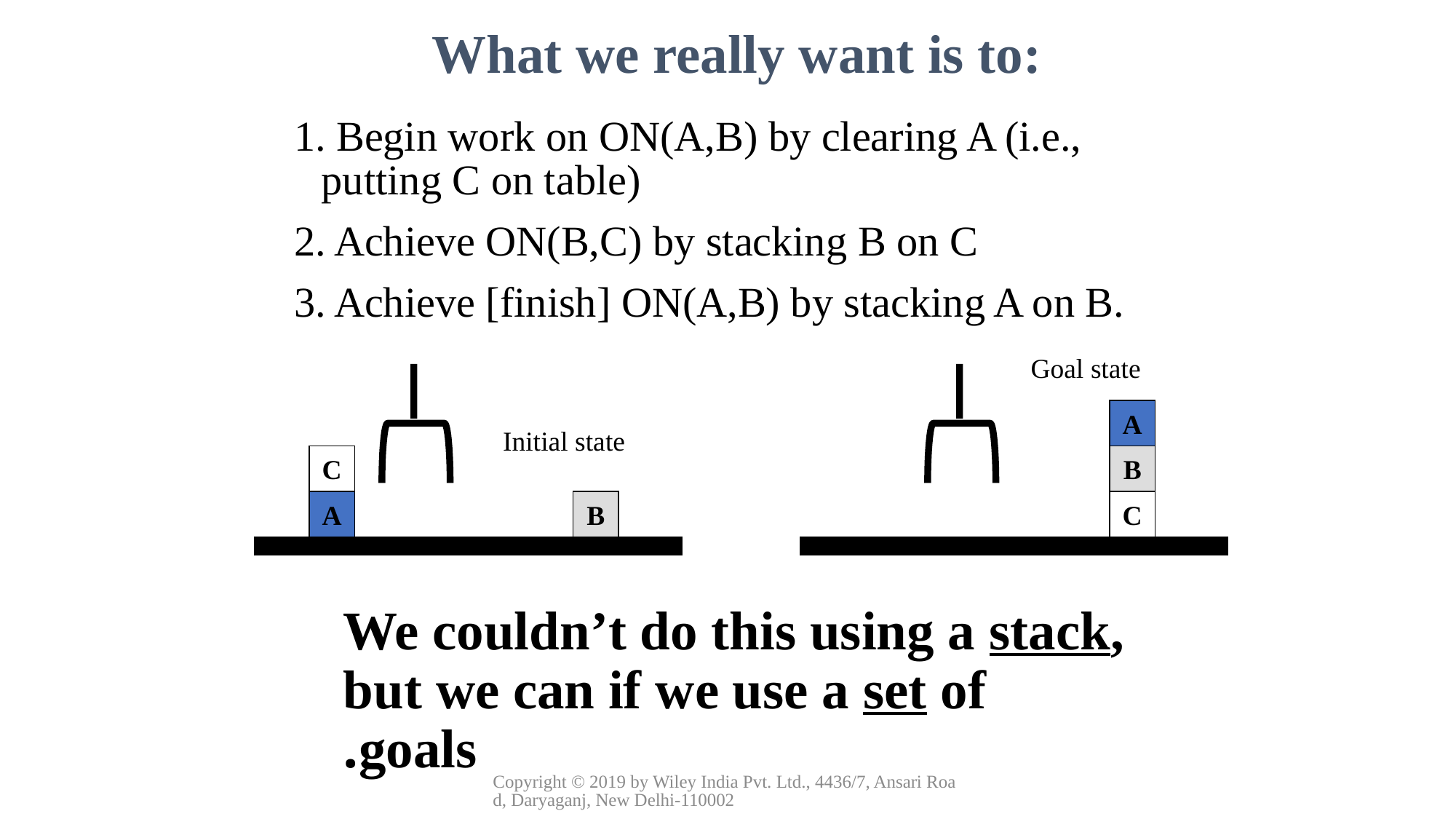

What we really want is to:
1. Begin work on ON(A,B) by clearing A (i.e., putting C on table)
2. Achieve ON(B,C) by stacking B on C
3. Achieve [finish] ON(A,B) by stacking A on B.
Goal state

C
A
B

A
B
C

Initial state
We couldn’t do this using a stack, but we can if we use a set of goals.
Copyright © 2019 by Wiley India Pvt. Ltd., 4436/7, Ansari Road, Daryaganj, New Delhi-110002